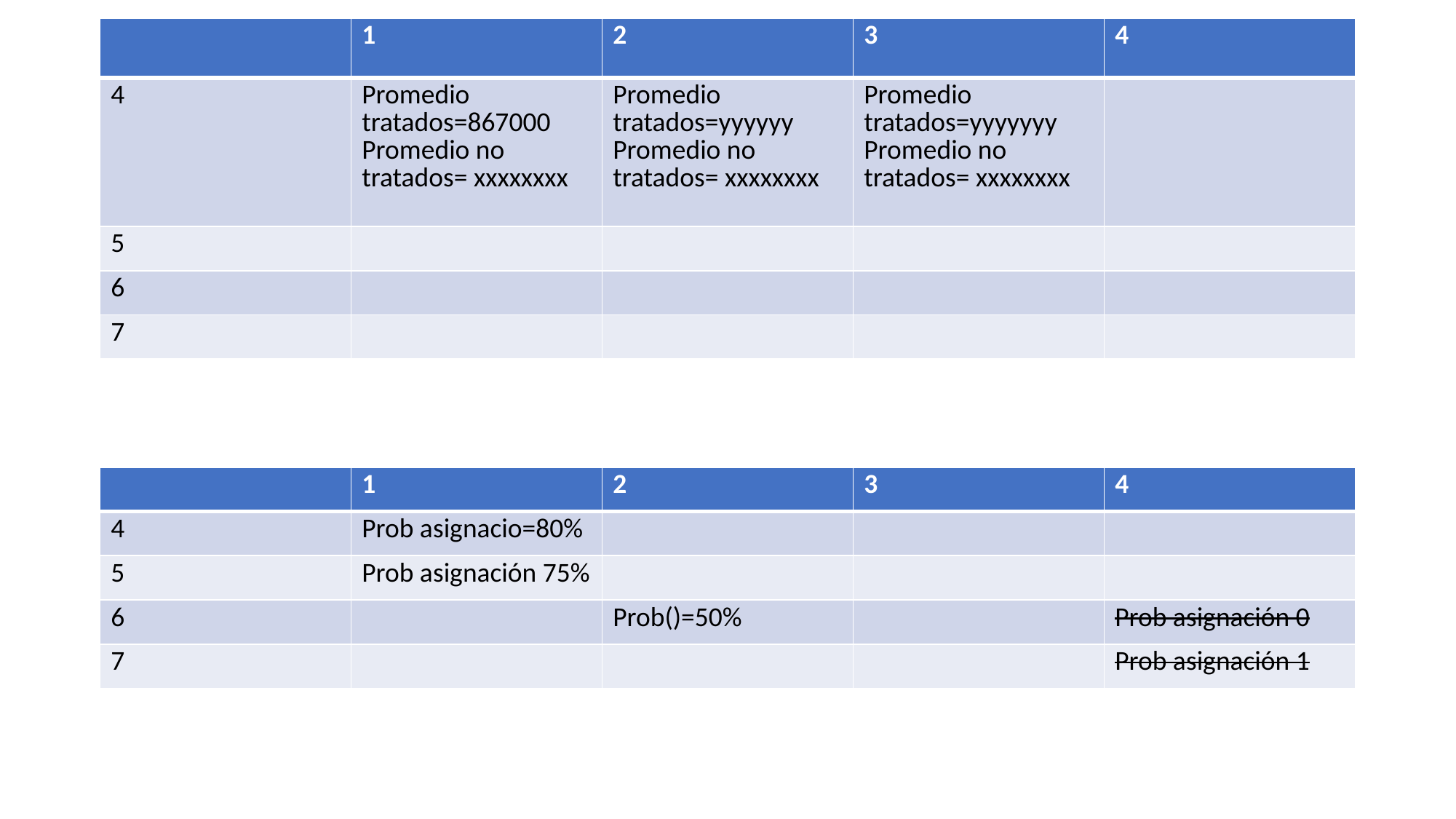

|  | 1 | 2 | 3 | 4 |
| --- | --- | --- | --- | --- |
| 4 | Promedio tratados=867000 Promedio no tratados= xxxxxxxx | Promedio tratados=yyyyyy Promedio no tratados= xxxxxxxx | Promedio tratados=yyyyyyy Promedio no tratados= xxxxxxxx |  |
| 5 |  |  |  |  |
| 6 |  |  |  |  |
| 7 |  |  |  |  |
#
|  | 1 | 2 | 3 | 4 |
| --- | --- | --- | --- | --- |
| 4 | Prob asignacio=80% |  |  |  |
| 5 | Prob asignación 75% |  |  |  |
| 6 |  | Prob()=50% |  | Prob asignación 0 |
| 7 |  |  |  | Prob asignación 1 |